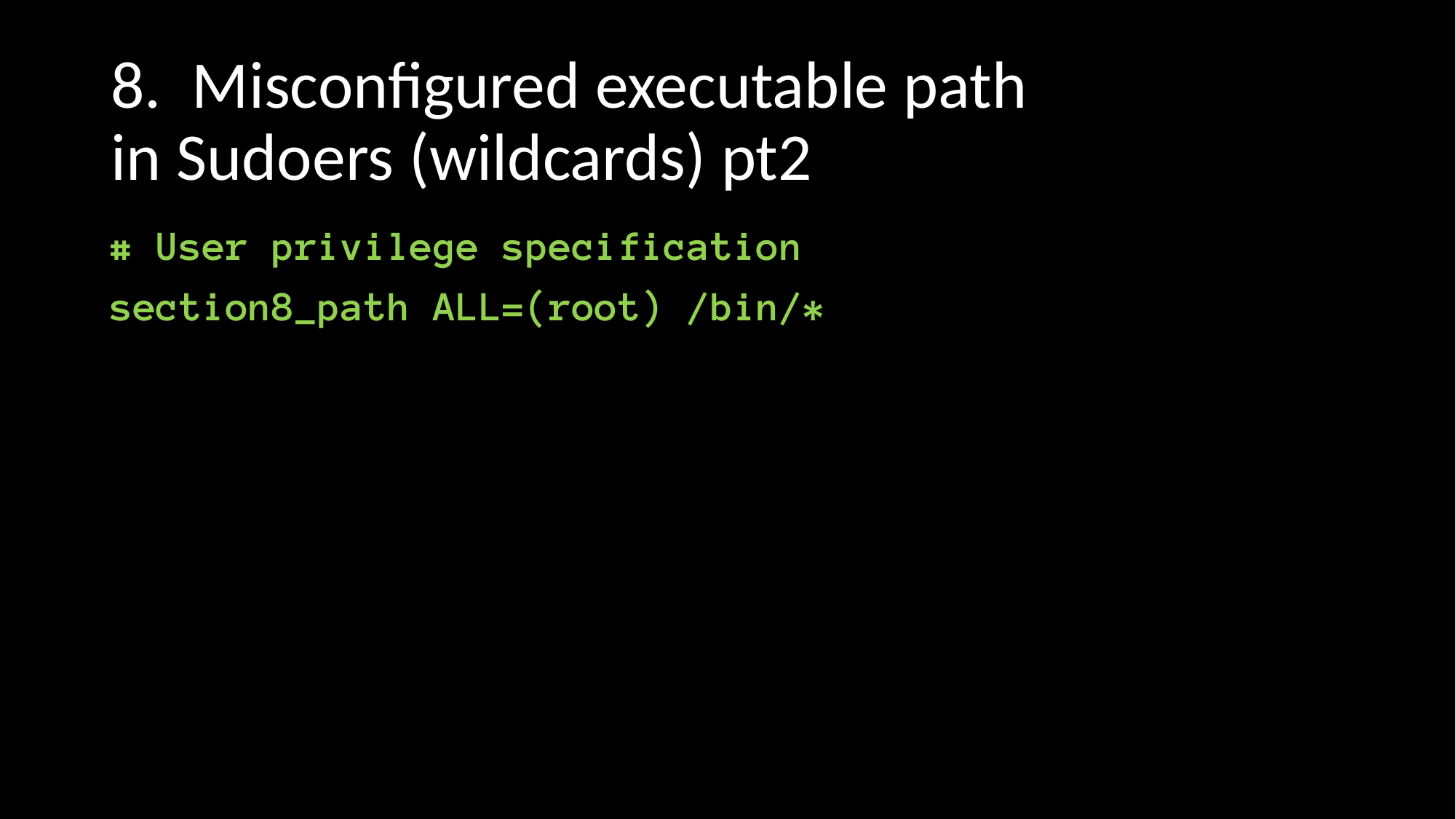

# 8.  Misconfigured executable path in Sudoers (wildcards) pt2
# User privilege specification
section8_path ALL=(root) /bin/*